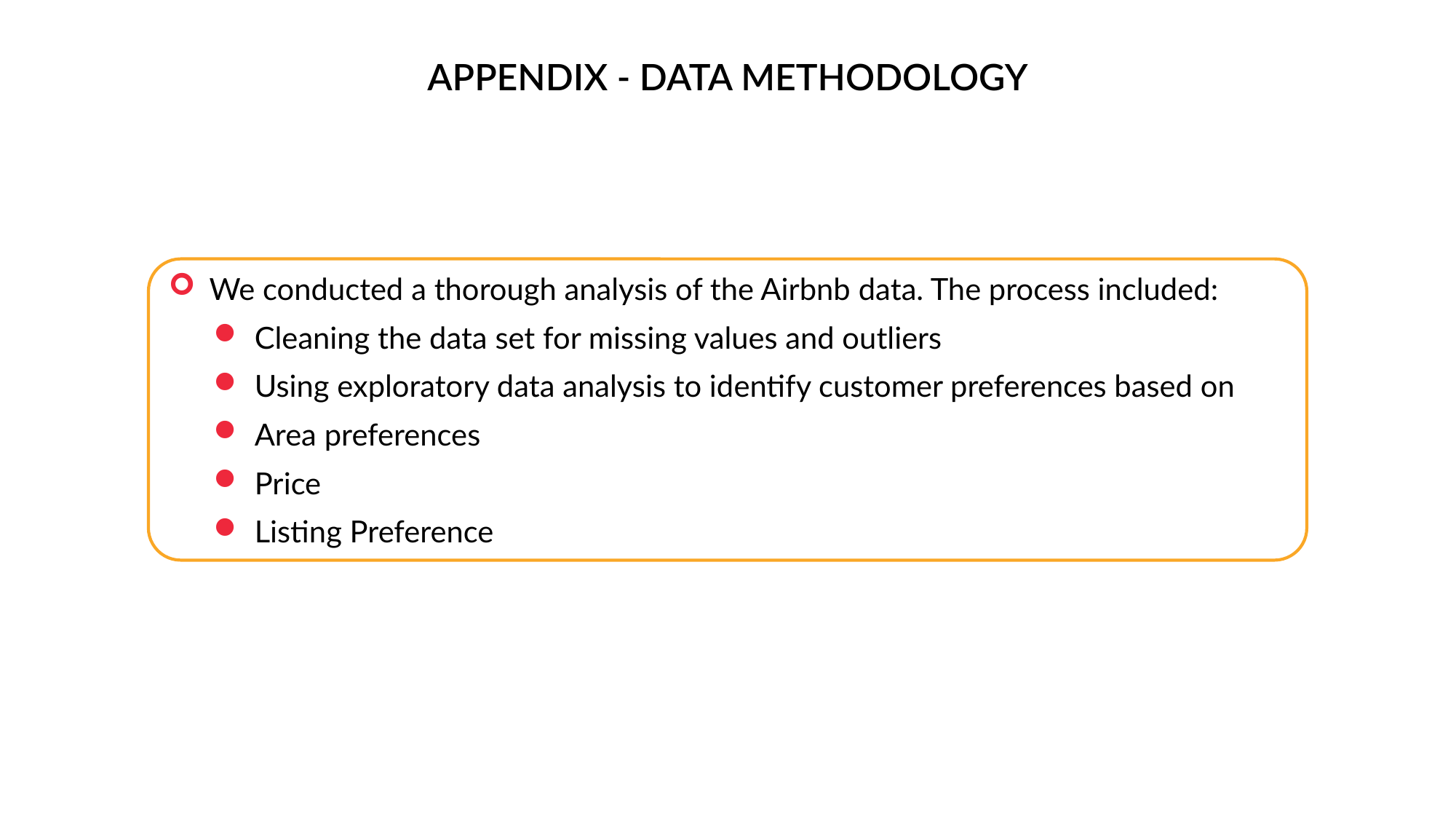

APPENDIX - DATA METHODOLOGY
We conducted a thorough analysis of the Airbnb data. The process included:
Cleaning the data set for missing values and outliers
Using exploratory data analysis to identify customer preferences based on
Area preferences
Price
Listing Preference